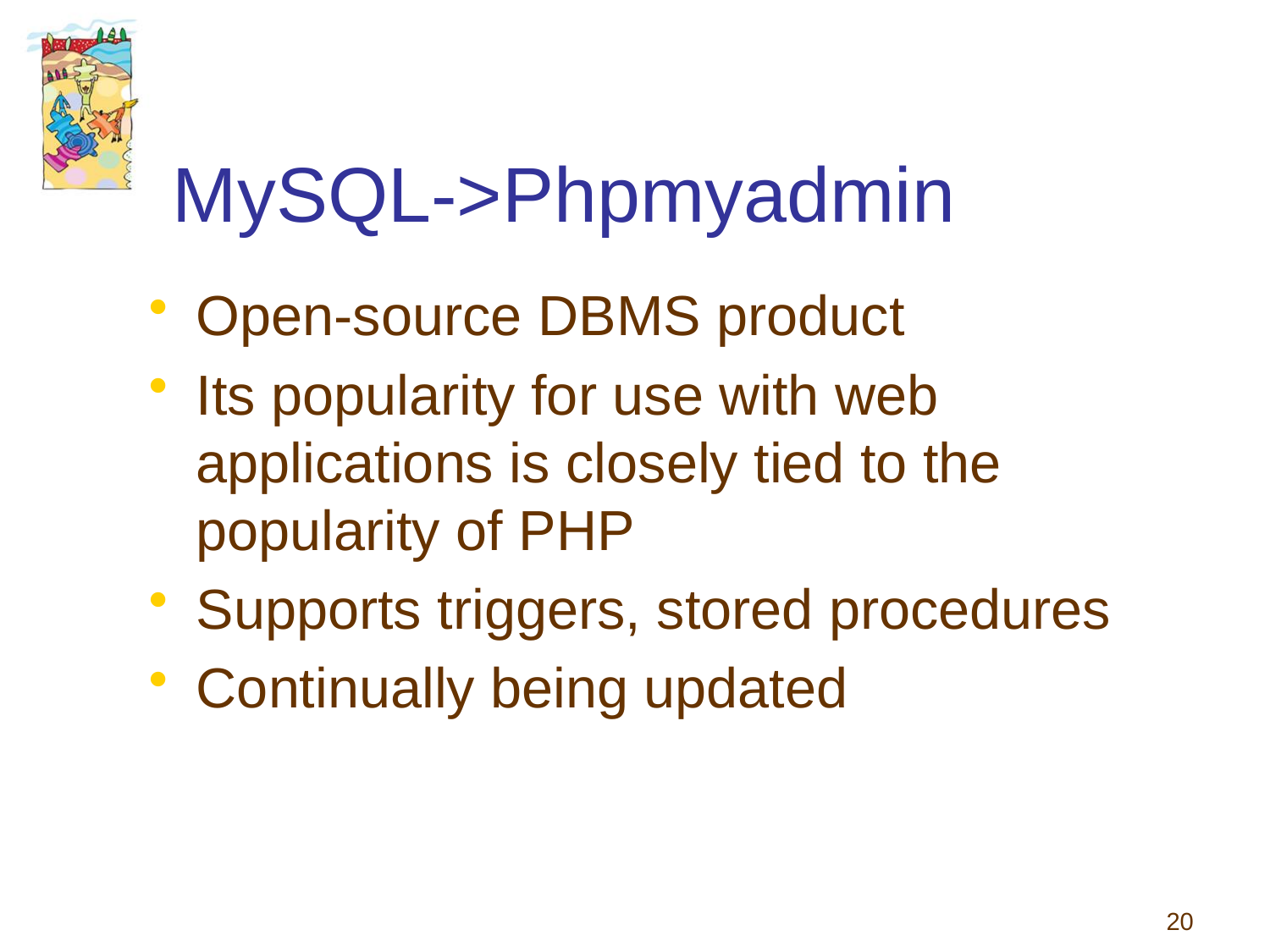

# MySQL->Phpmyadmin
Open-source DBMS product
Its popularity for use with web applications is closely tied to the popularity of PHP
Supports triggers, stored procedures
Continually being updated
20